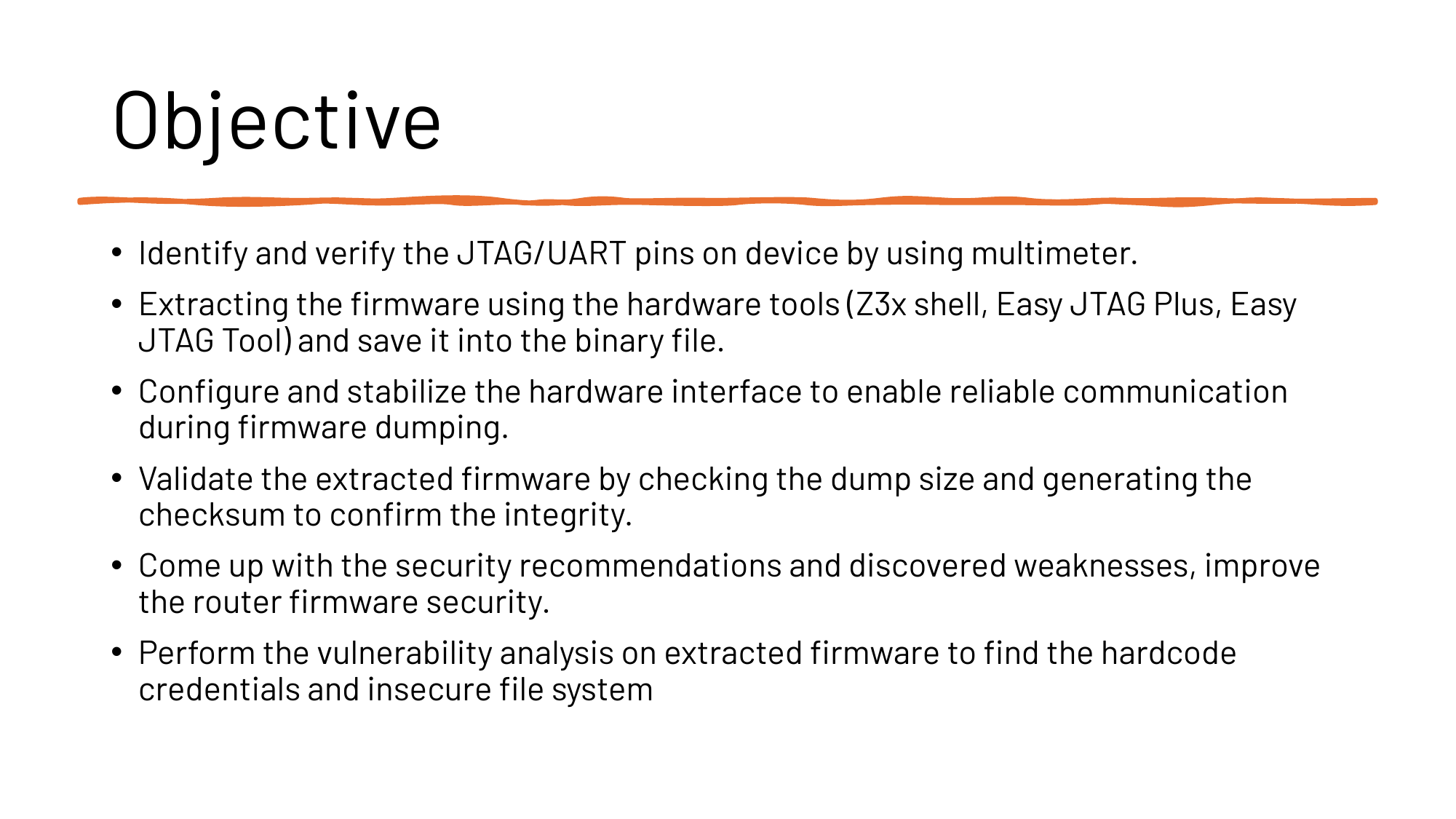

# Objective

Identify and verify the JTAG/UART pins on device by using multimeter.
Extracting the firmware using the hardware tools (Z3x shell, Easy JTAG Plus, Easy JTAG Tool) and save it into the binary file.
Configure and stabilize the hardware interface to enable reliable communication during firmware dumping.
Validate the extracted firmware by checking the dump size and generating the checksum to confirm the integrity.
Come up with the security recommendations and discovered weaknesses, improve the router firmware security.
Perform the vulnerability analysis on extracted firmware to find the hardcode credentials and insecure file system